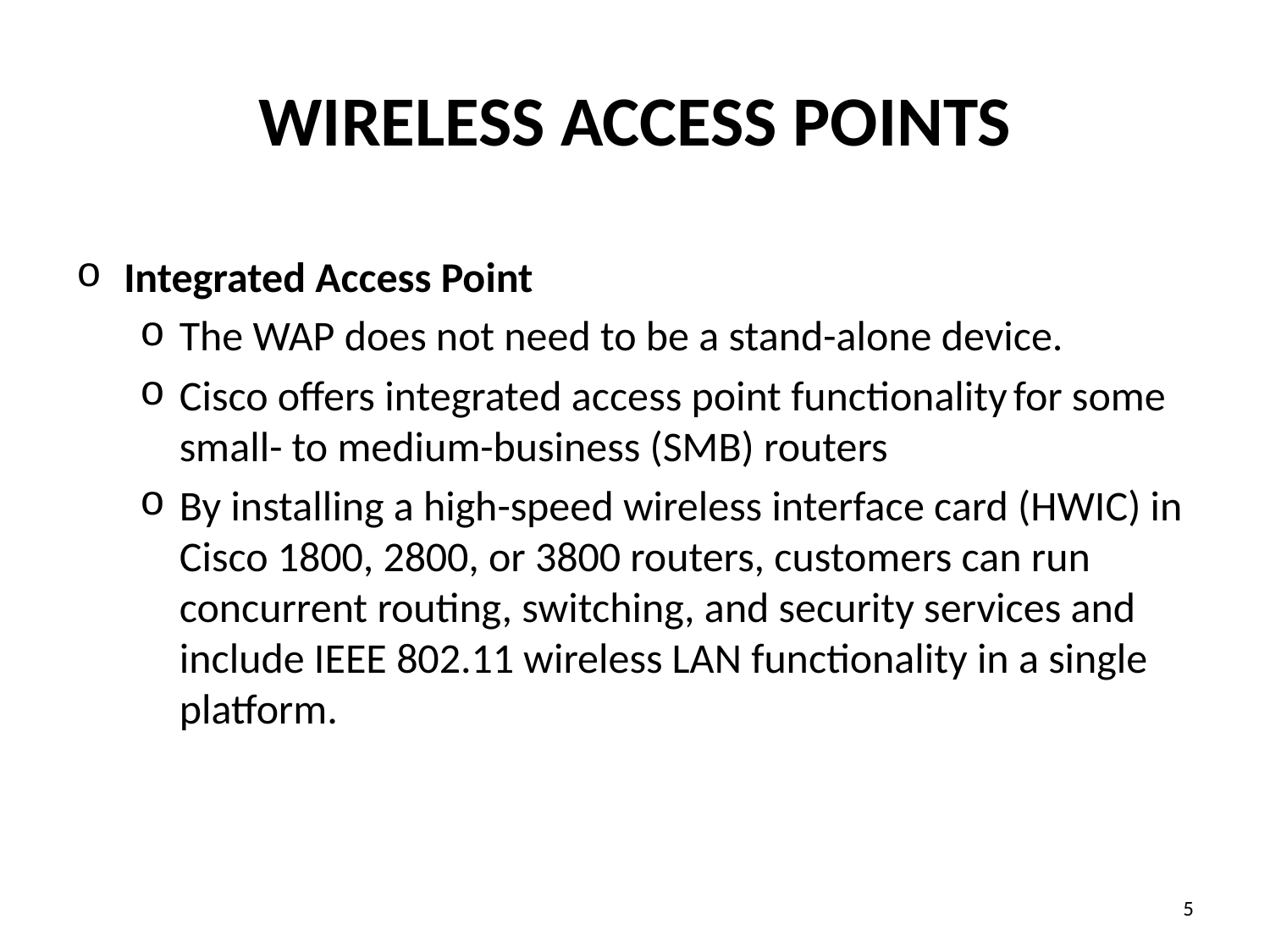

# Wireless Access Points
Integrated Access Point
The WAP does not need to be a stand-alone device.
Cisco offers integrated access point functionality for some small- to medium-business (SMB) routers
By installing a high-speed wireless interface card (HWIC) in Cisco 1800, 2800, or 3800 routers, customers can run concurrent routing, switching, and security services and include IEEE 802.11 wireless LAN functionality in a single platform.

5